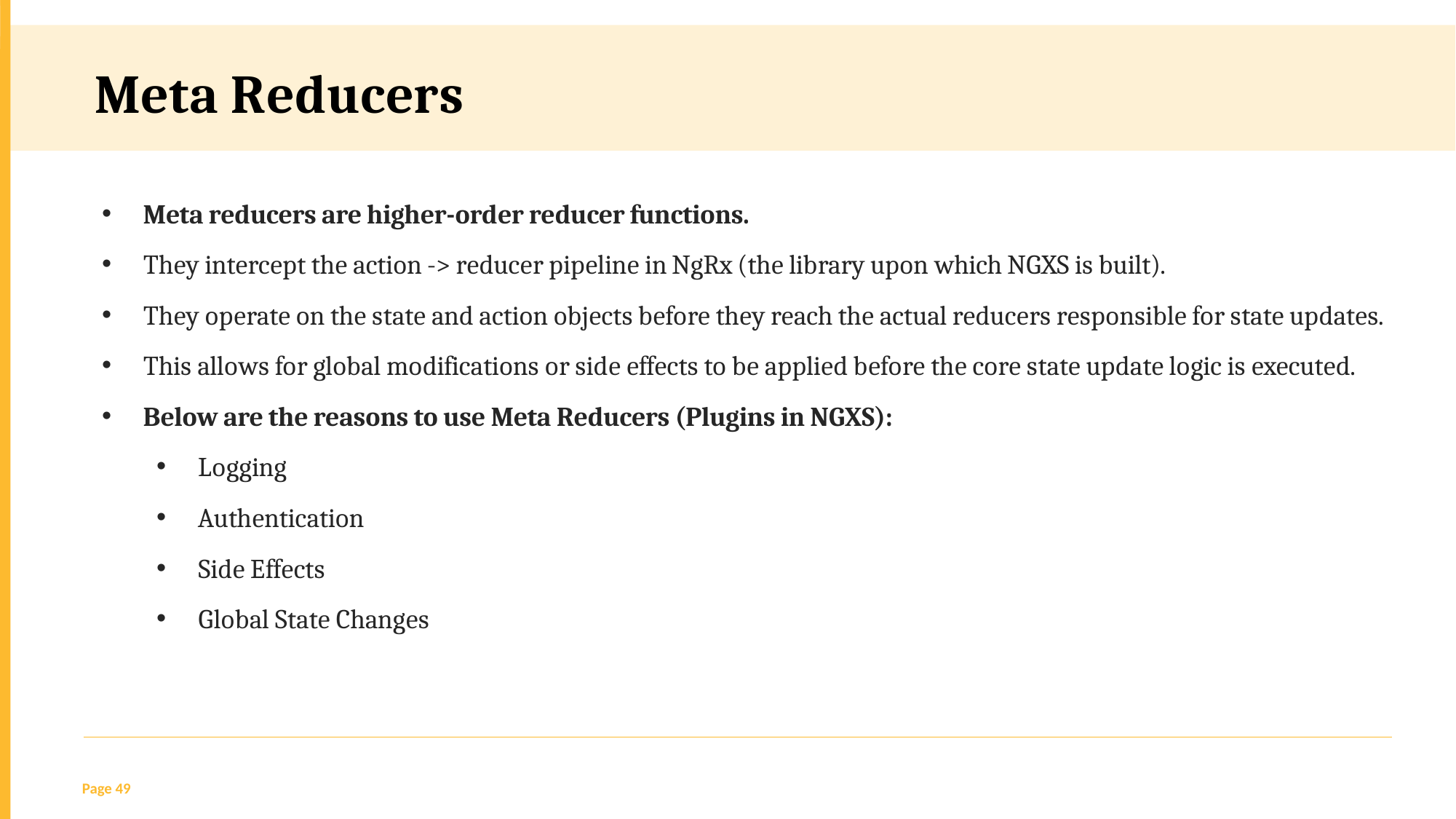

Meta Reducers
Meta reducers are higher-order reducer functions.
They intercept the action -> reducer pipeline in NgRx (the library upon which NGXS is built).
They operate on the state and action objects before they reach the actual reducers responsible for state updates.
This allows for global modifications or side effects to be applied before the core state update logic is executed.
Below are the reasons to use Meta Reducers (Plugins in NGXS):
Logging
Authentication
Side Effects
Global State Changes

Page 49